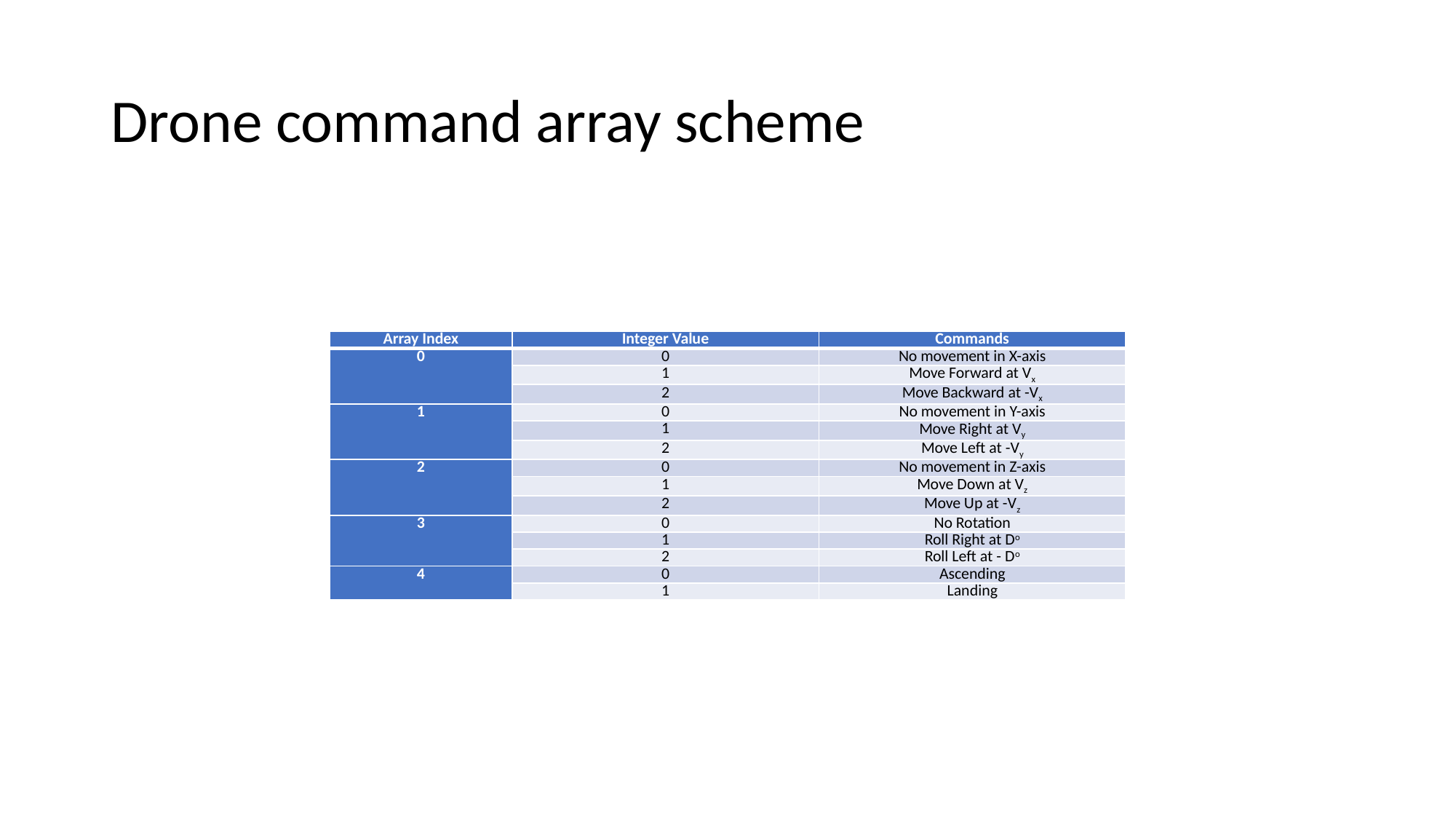

# Drone command array scheme
| Array Index | Integer Value | Commands |
| --- | --- | --- |
| 0 | 0 | No movement in X-axis |
|  | 1 | Move Forward at Vx |
|  | 2 | Move Backward at -Vx |
| 1 | 0 | No movement in Y-axis |
|  | 1 | Move Right at Vy |
|  | 2 | Move Left at -Vy |
| 2 | 0 | No movement in Z-axis |
|  | 1 | Move Down at Vz |
|  | 2 | Move Up at -Vz |
| 3 | 0 | No Rotation |
|  | 1 | Roll Right at Do |
|  | 2 | Roll Left at - Do |
| 4 | 0 | Ascending |
|  | 1 | Landing |